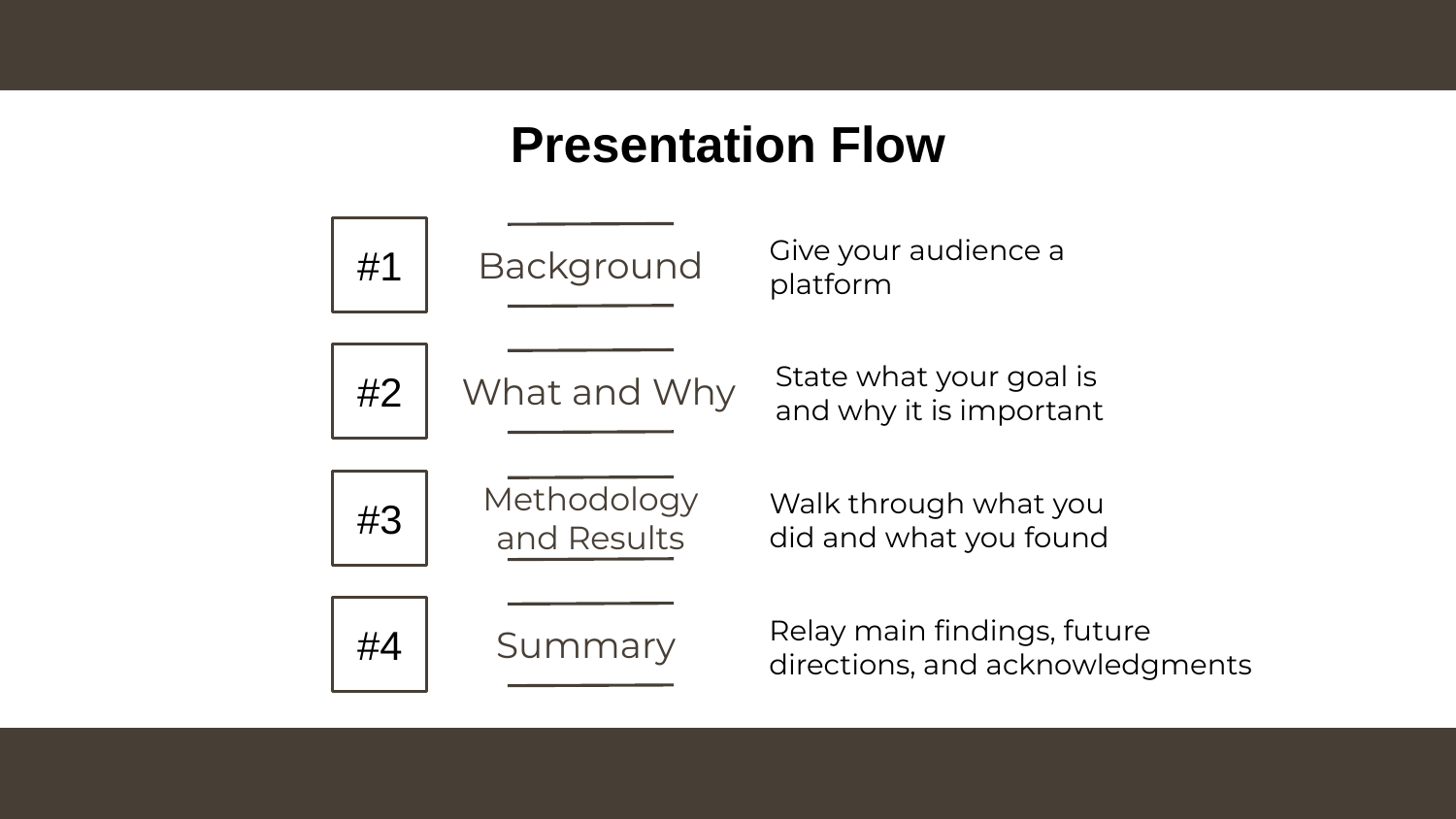

# Presentation Flow
#1
Give your audience a platform
Background
#2
State what your goal is and why it is important
What and Why
Walk through what you did and what you found
#3
Methodology and Results
Relay main findings, future directions, and acknowledgments
#4
Summary